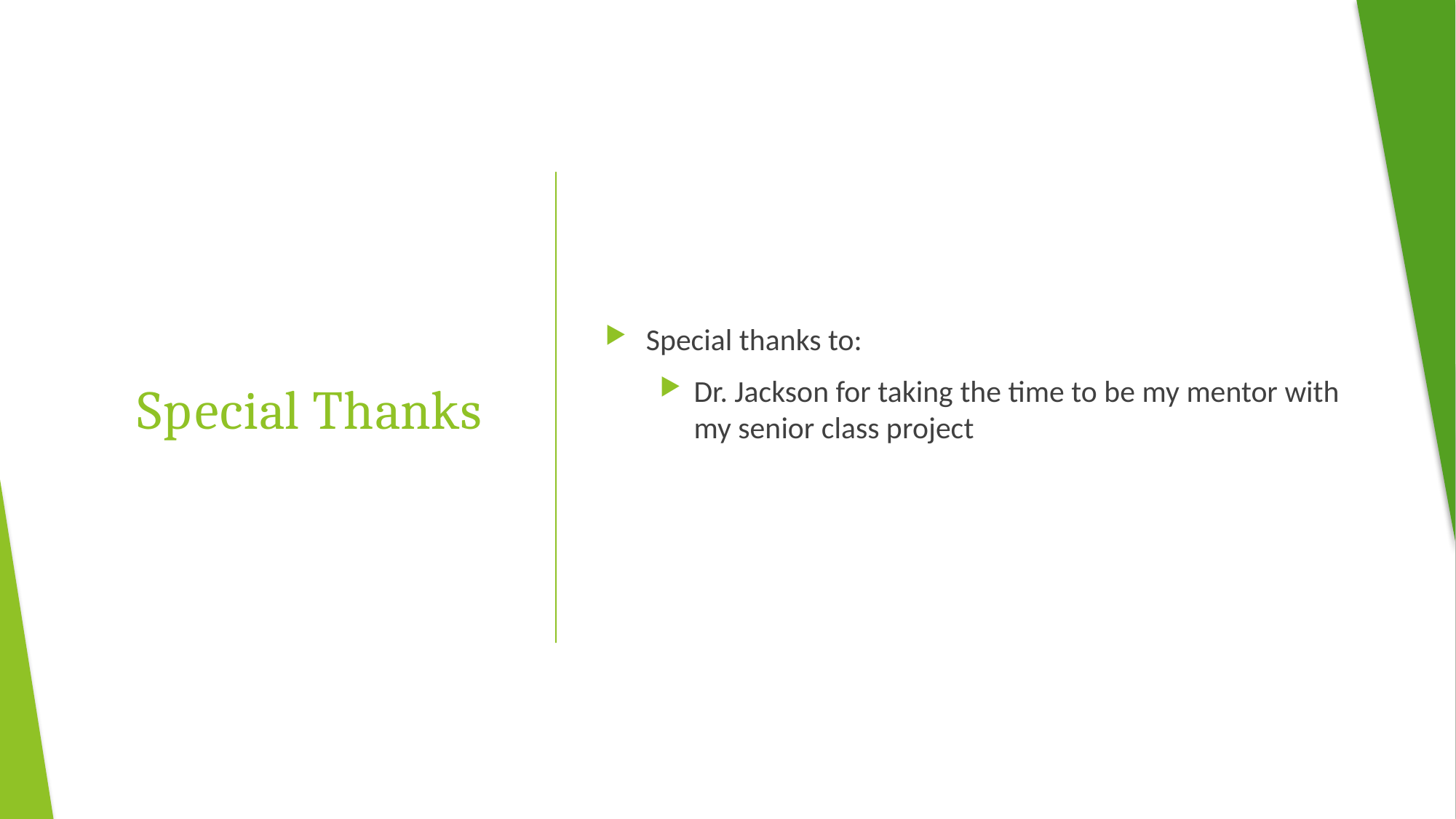

Special thanks to:
Dr. Jackson for taking the time to be my mentor with my senior class project

# Special Thanks